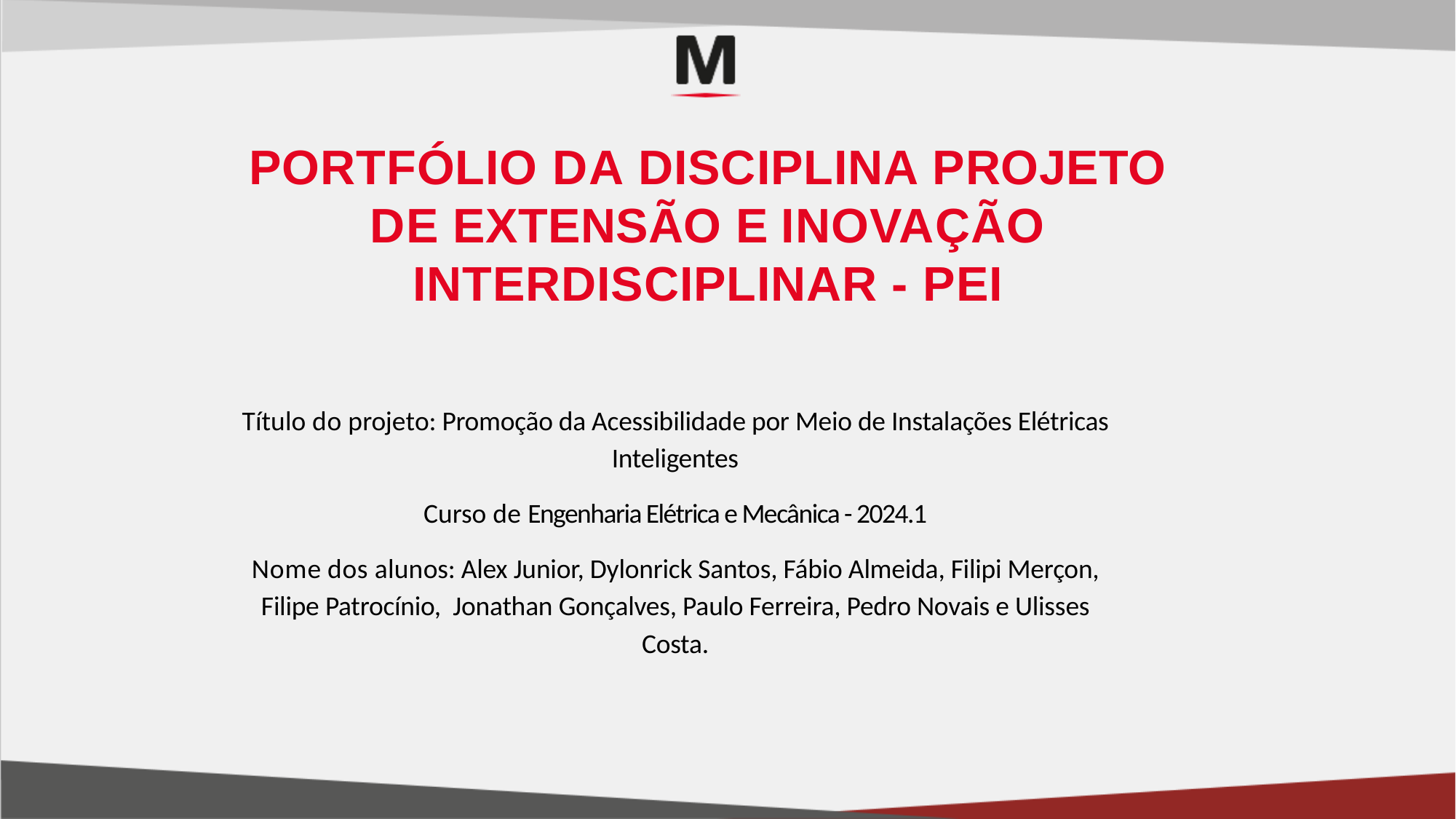

PORTFÓLIO DA DISCIPLINA PROJETO DE EXTENSÃO E INOVAÇÃO INTERDISCIPLINAR - PEI

Título do projeto: Promoção da Acessibilidade por Meio de Instalações Elétricas Inteligentes
Curso de Engenharia Elétrica e Mecânica - 2024.1
Nome dos alunos: Alex Junior, Dylonrick Santos, Fábio Almeida, Filipi Merçon, Filipe Patrocínio,  Jonathan Gonçalves, Paulo Ferreira, Pedro Novais e Ulisses Costa.